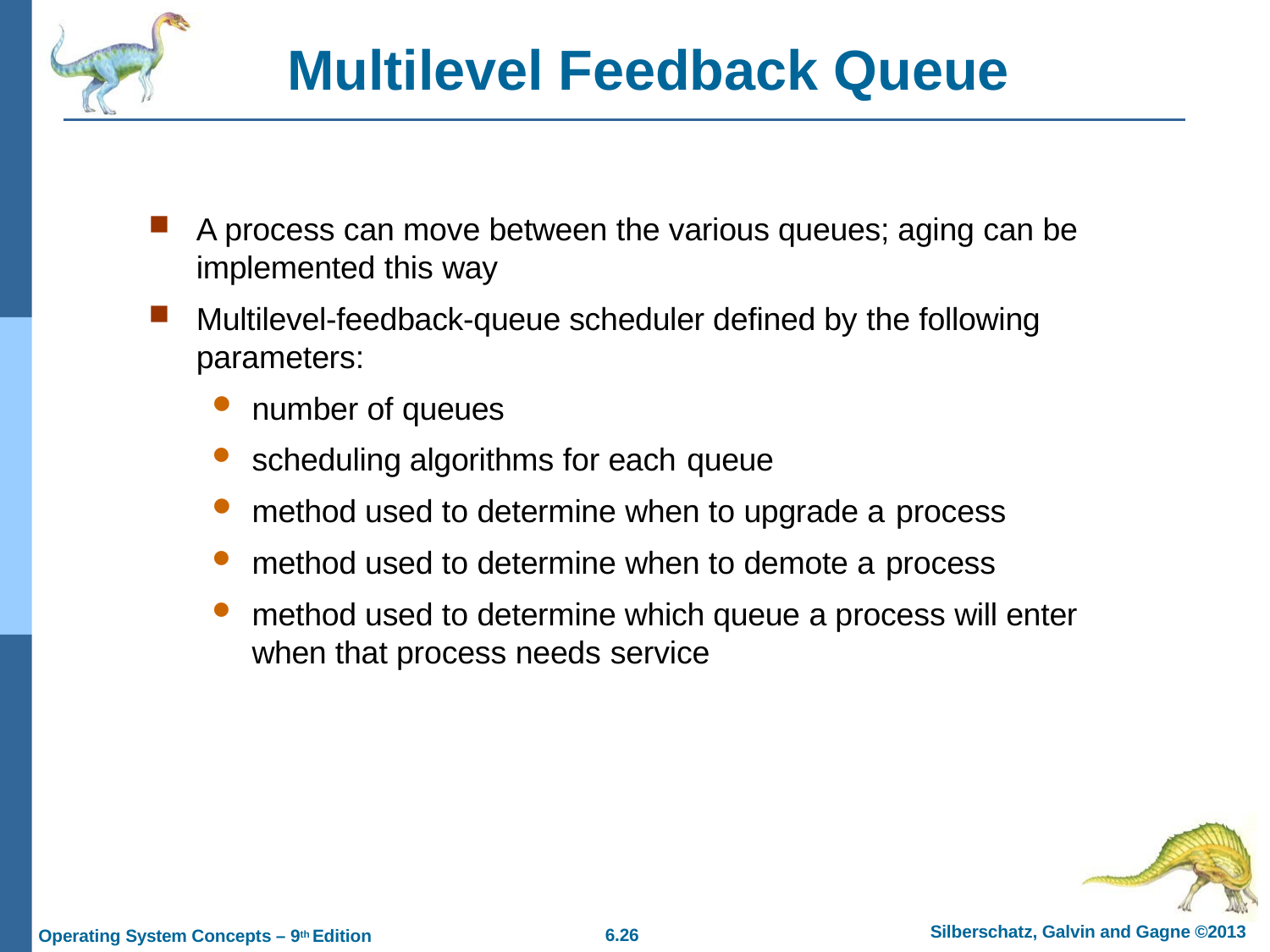

# Multilevel Feedback Queue
A process can move between the various queues; aging can be  implemented this way
Multilevel-feedback-queue scheduler defined by the following  parameters:
number of queues
scheduling algorithms for each queue
method used to determine when to upgrade a process
method used to determine when to demote a process
method used to determine which queue a process will enter  when that process needs service
Silberschatz, Galvin and Gagne ©2013
6.26
Operating System Concepts – 9th Edition